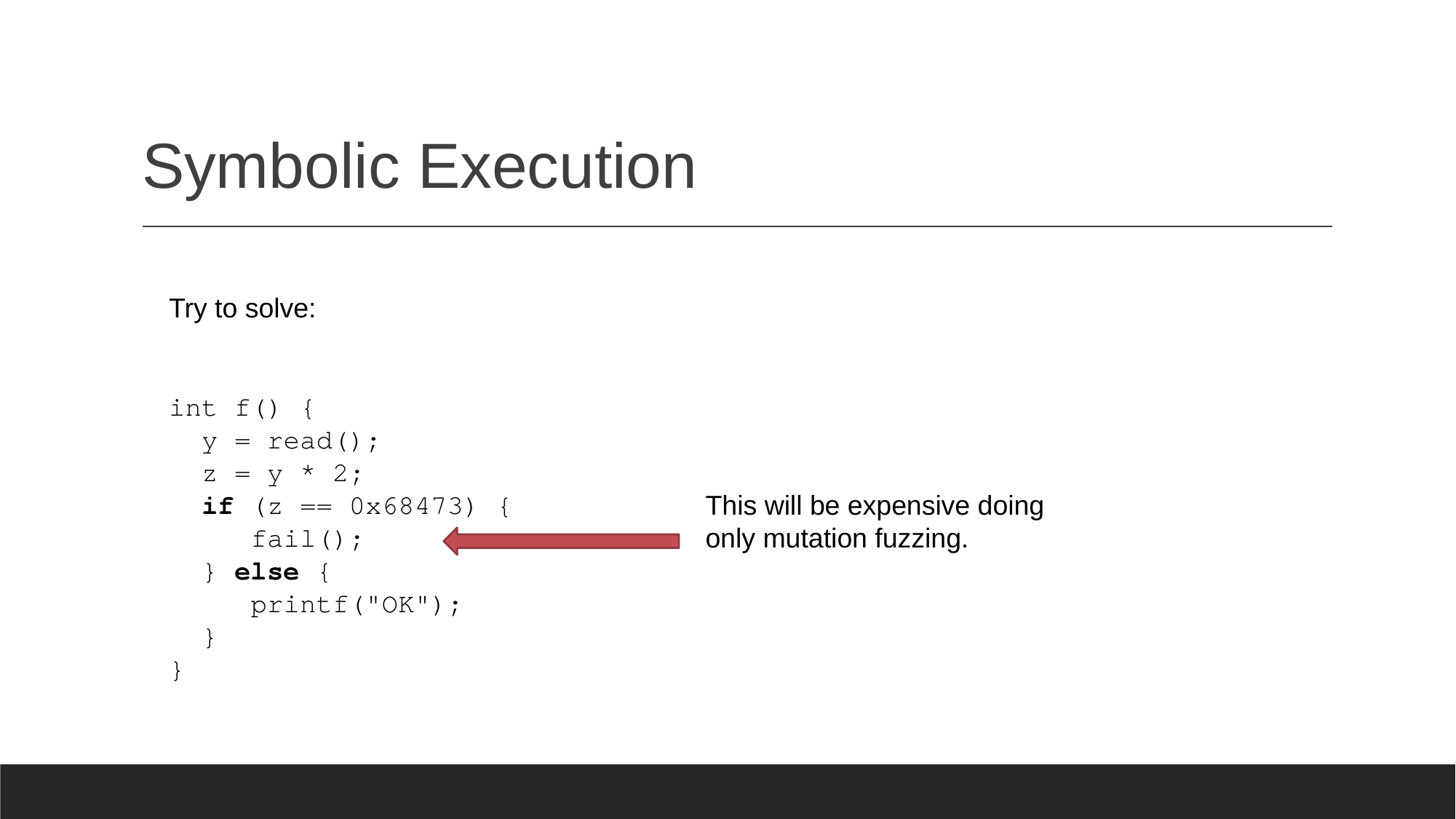

# Symbolic Execution
Try to solve:

int f() {
  y = read();
  z = y * 2;
  if (z == 0x68473) {
     fail();
  } else {
     printf("OK");
  }
}
This will be expensive doing only mutation fuzzing.